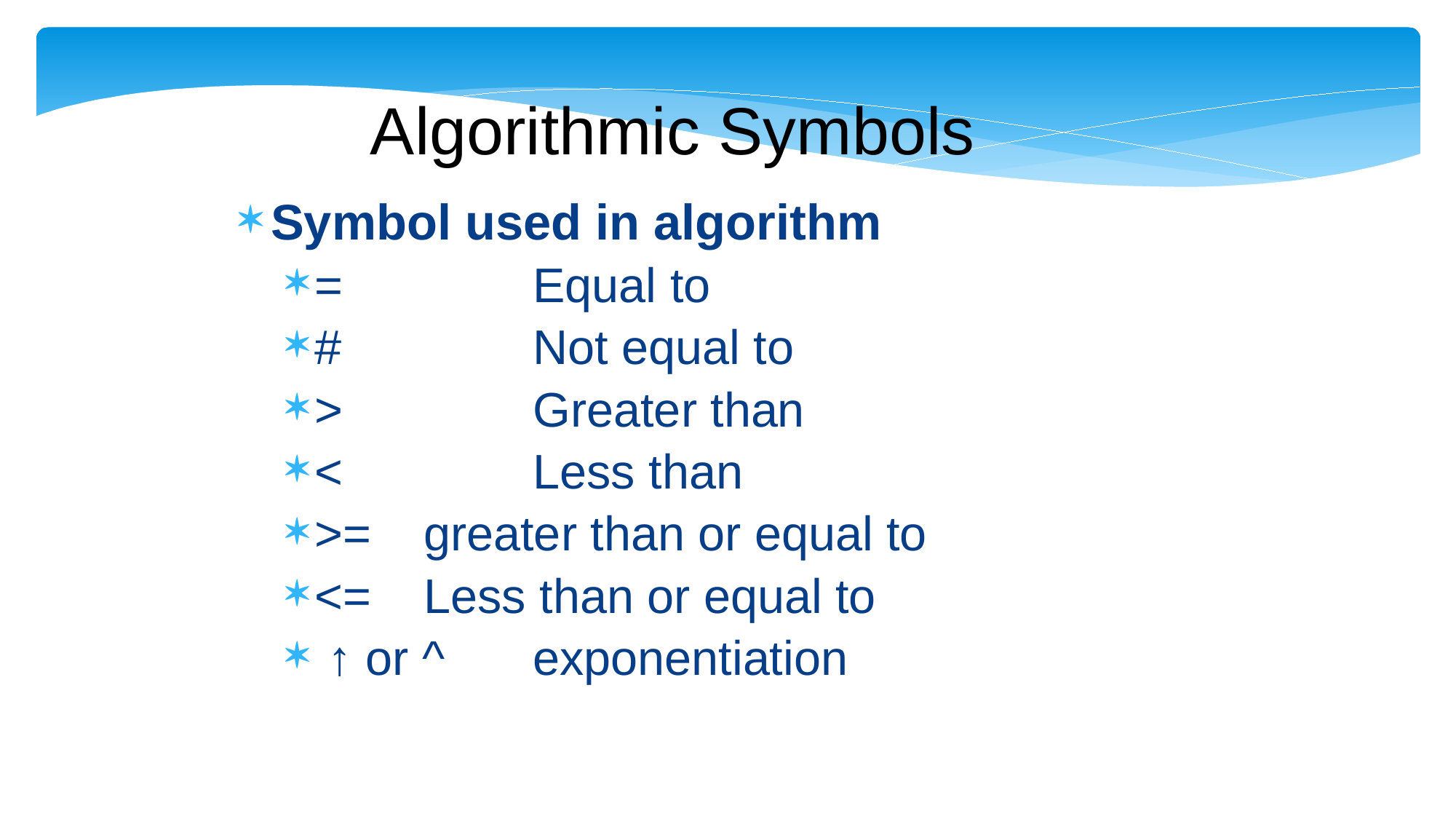

Algorithmic Symbols
Symbol used in algorithm
=		Equal to
#		Not equal to
>		Greater than
<		Less than
>=	greater than or equal to
<= 	Less than or equal to
 ↑ or ^	exponentiation